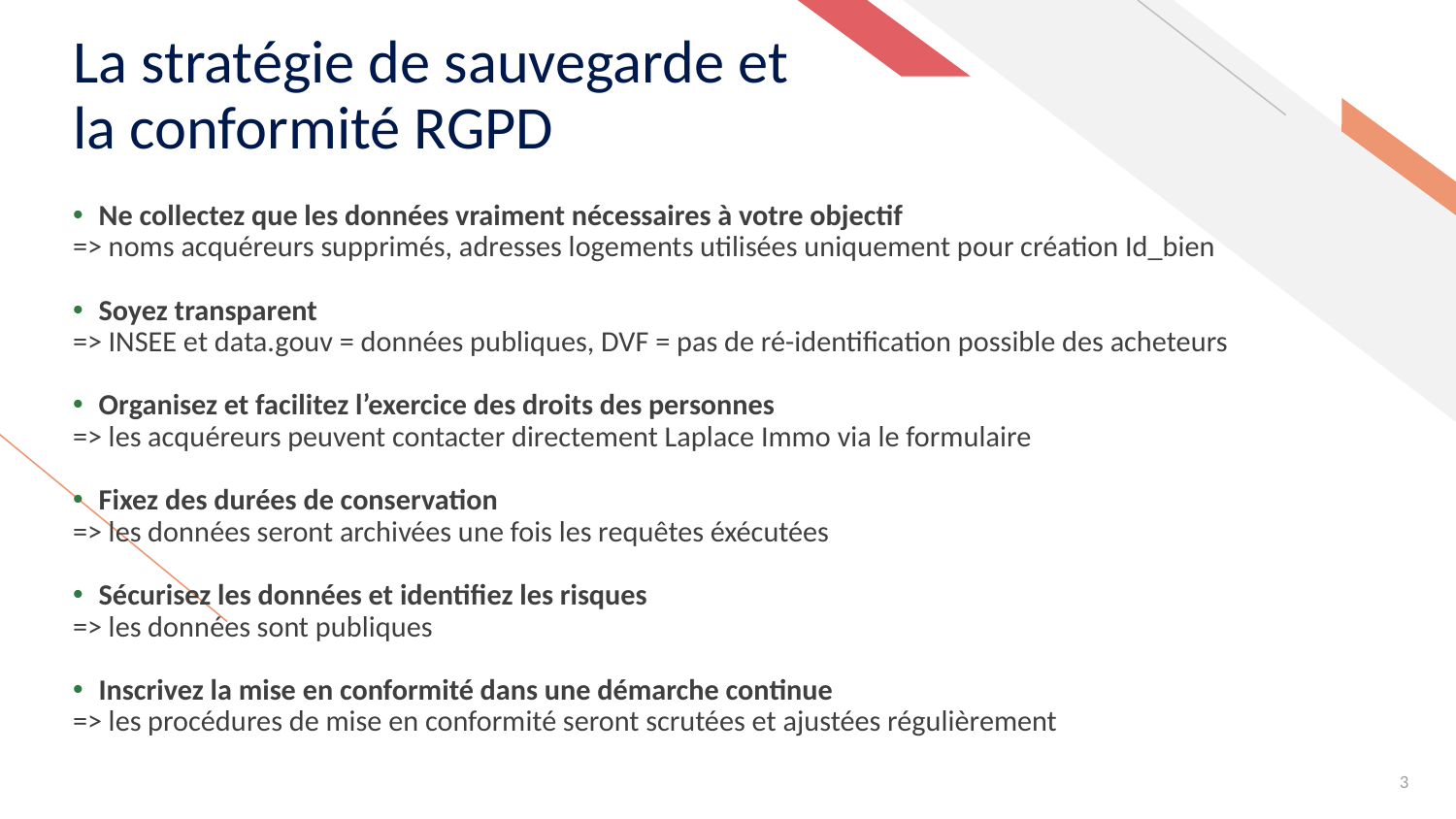

# La stratégie de sauvegarde et la conformité RGPD
Ne collectez que les données vraiment nécessaires à votre objectif
=> noms acquéreurs supprimés, adresses logements utilisées uniquement pour création Id_bien

Soyez transparent
=> INSEE et data.gouv = données publiques, DVF = pas de ré-identification possible des acheteurs

Organisez et facilitez l’exercice des droits des personnes
=> les acquéreurs peuvent contacter directement Laplace Immo via le formulaire

Fixez des durées de conservation
=> les données seront archivées une fois les requêtes éxécutées

Sécurisez les données et identifiez les risques
=> les données sont publiques

Inscrivez la mise en conformité dans une démarche continue
=> les procédures de mise en conformité seront scrutées et ajustées régulièrement
3